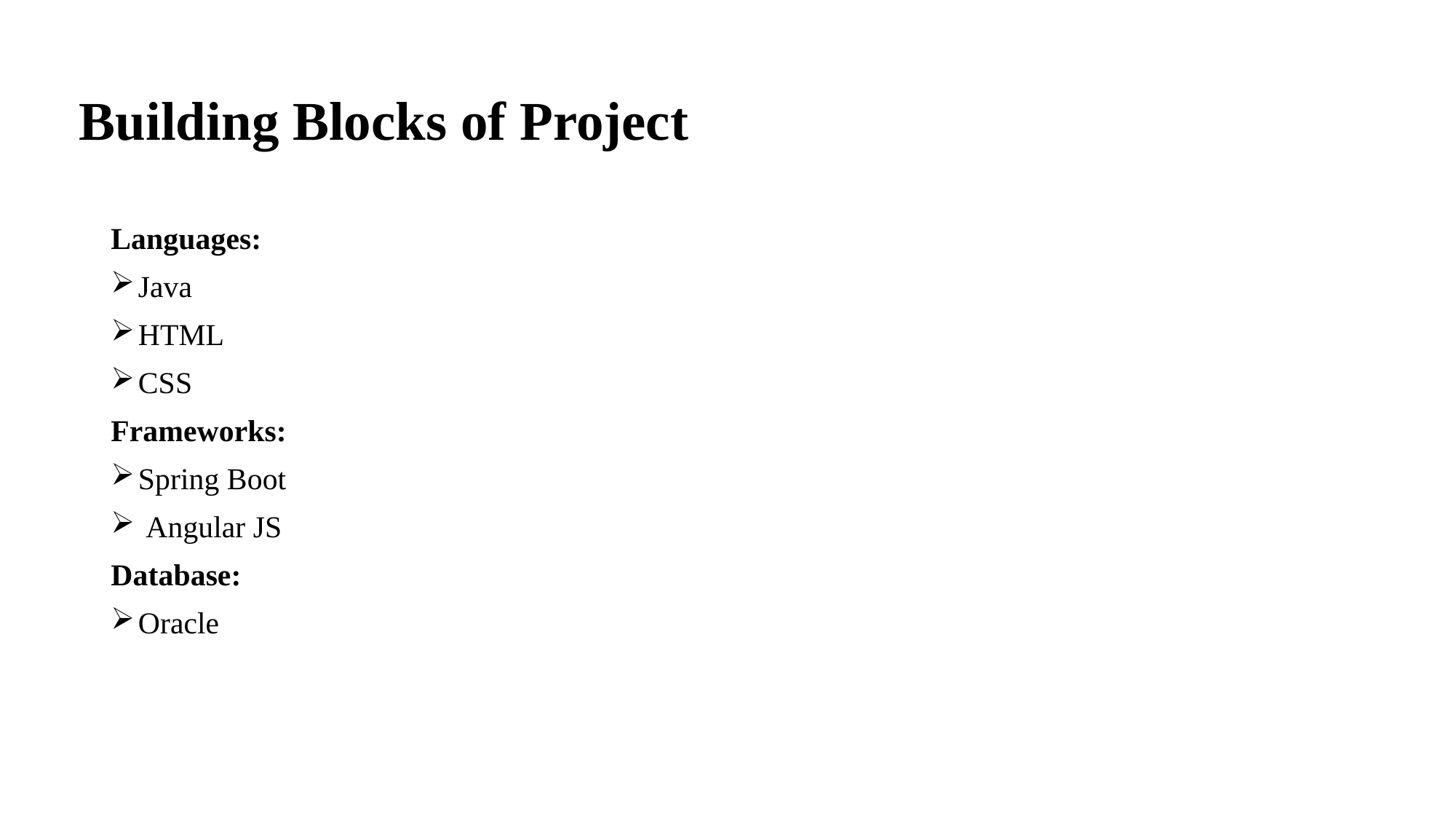

# Building Blocks of Project
Languages:
Java
HTML
CSS
Frameworks:
Spring Boot
 Angular JS
Database:
Oracle